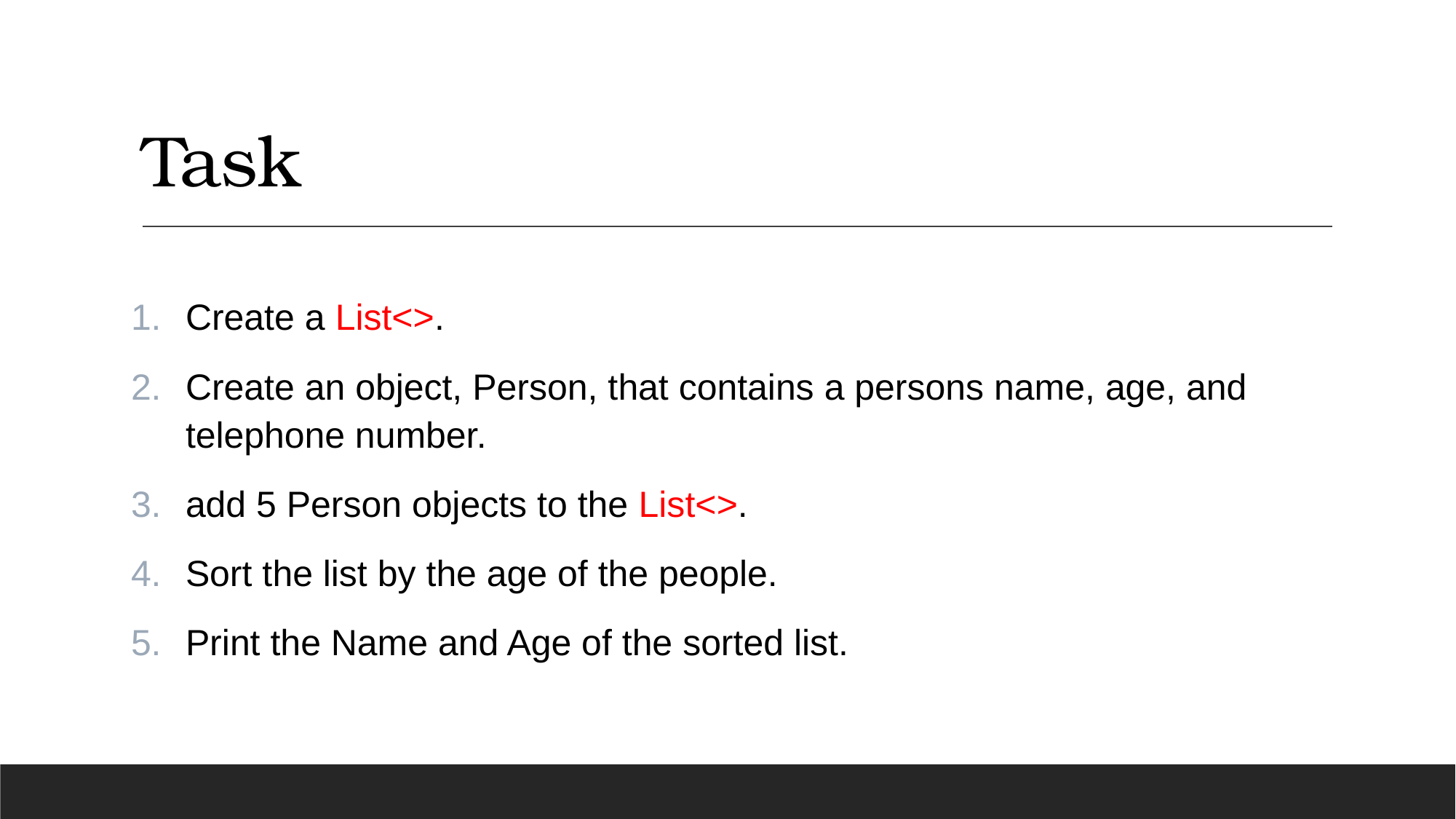

# Task
Create a List<>.
Create an object, Person, that contains a persons name, age, and telephone number.
add 5 Person objects to the List<>.
Sort the list by the age of the people.
Print the Name and Age of the sorted list.